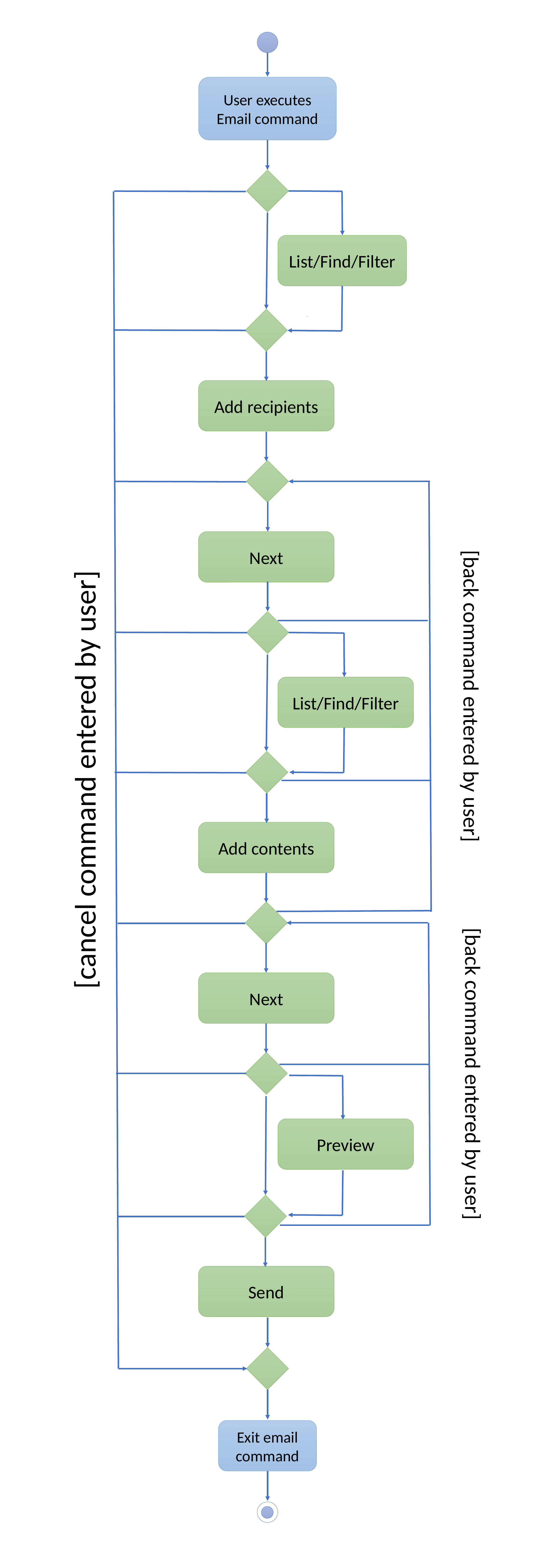

User executes Email command

[cancel command entered by user]
List/Find/Filter

Add recipients

[back command entered by user]
Next

List/Find/Filter

Add contents

[back command entered by user]

Next

Preview

Send

Exit email command